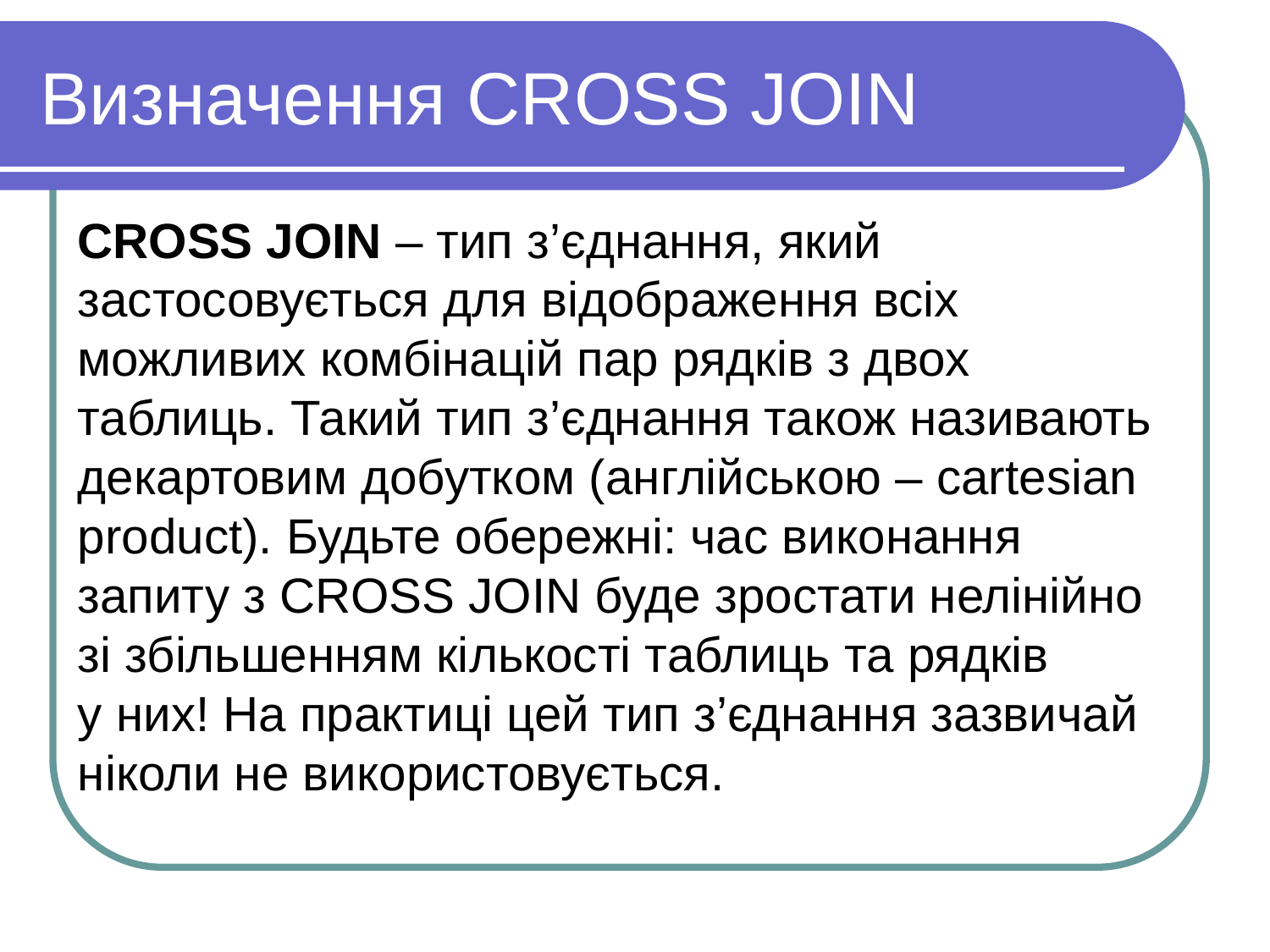

Визначення CROSS JOIN
CROSS JOIN – тип з’єднання, який застосовується для відображення всіх можливих комбінацій пар рядків з двох таблиць. Такий тип з’єднання також називають декартовим добутком (англійською – cartesian product). Будьте обережні: час виконання запиту з CROSS JOIN буде зростати нелінійно зі збільшенням кількості таблиць та рядків        у них! На практиці цей тип з’єднання зазвичай ніколи не використовується.